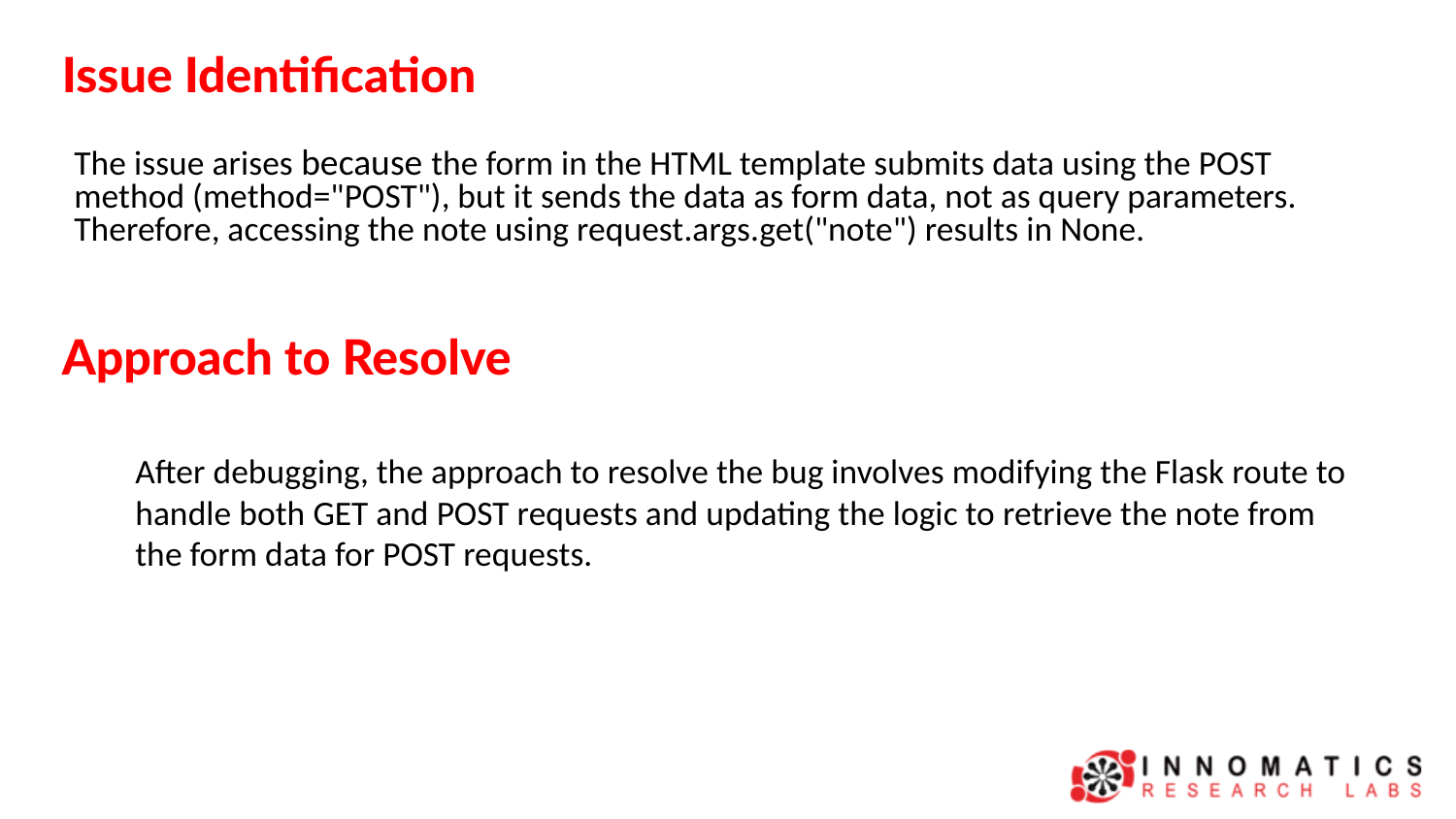

Issue Identification
The issue arises because the form in the HTML template submits data using the POST method (method="POST"), but it sends the data as form data, not as query parameters. Therefore, accessing the note using request.args.get("note") results in None.
Approach to Resolve
After debugging, the approach to resolve the bug involves modifying the Flask route to handle both GET and POST requests and updating the logic to retrieve the note from the form data for POST requests.